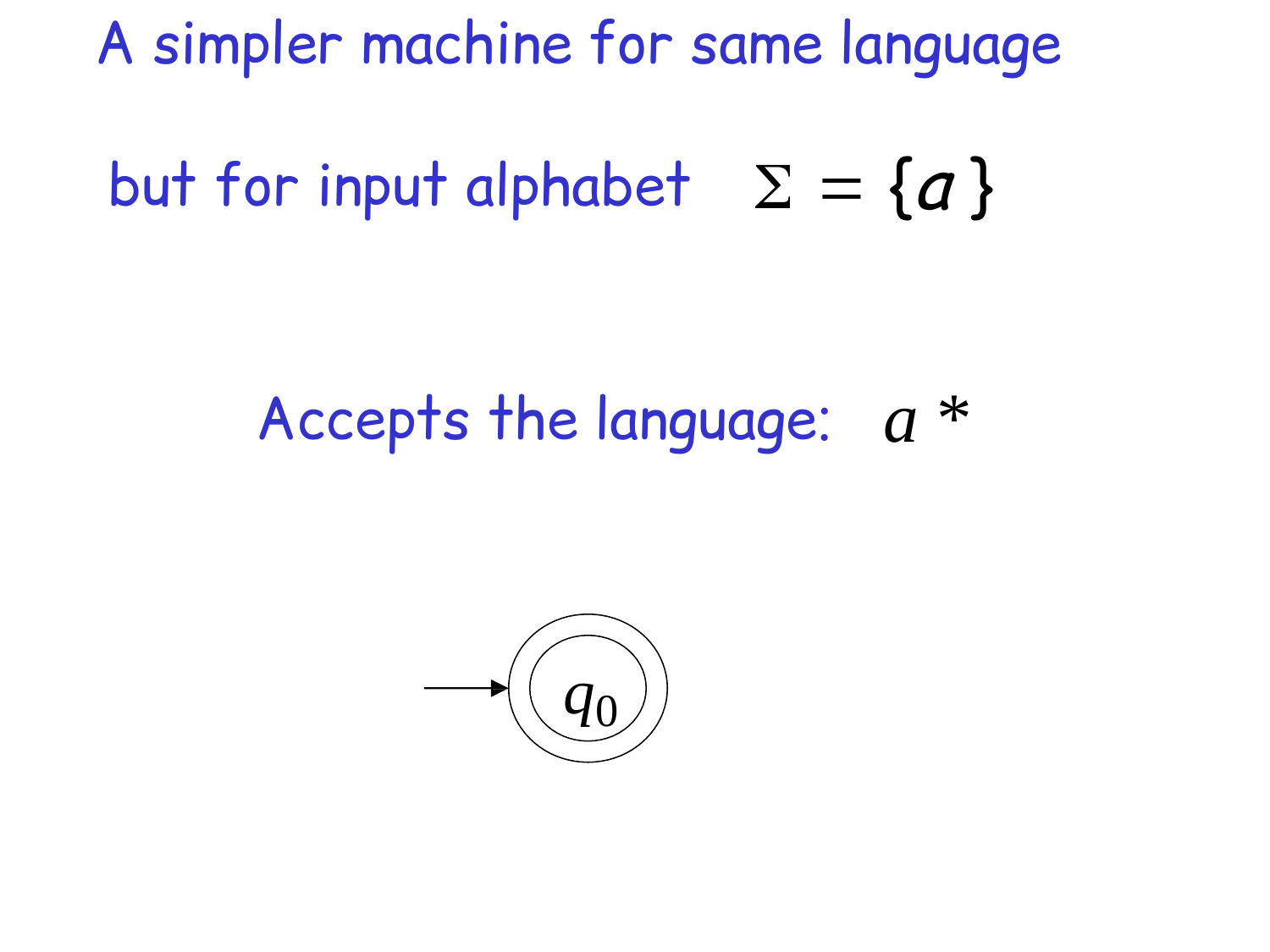

# A simpler machine for same language
but for input alphabet	Σ = {a }
Accepts the language:	a *

q0